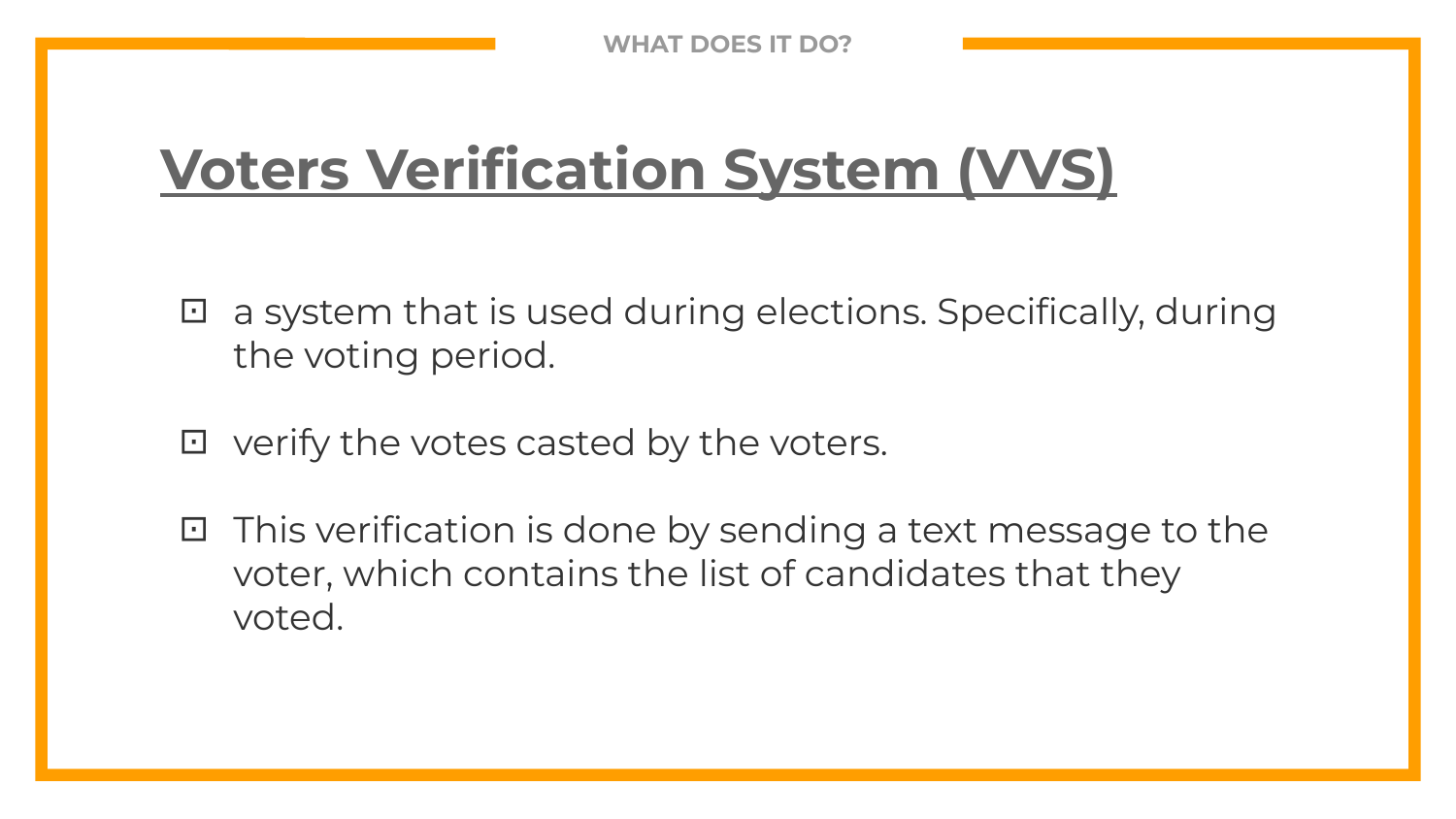

# WHAT DOES IT DO?
Voters Verification System (VVS)

a system that is used during elections. Specifically, during the voting period.

verify the votes casted by the voters.

This verification is done by sending a text message to the voter, which contains the list of candidates that they voted.